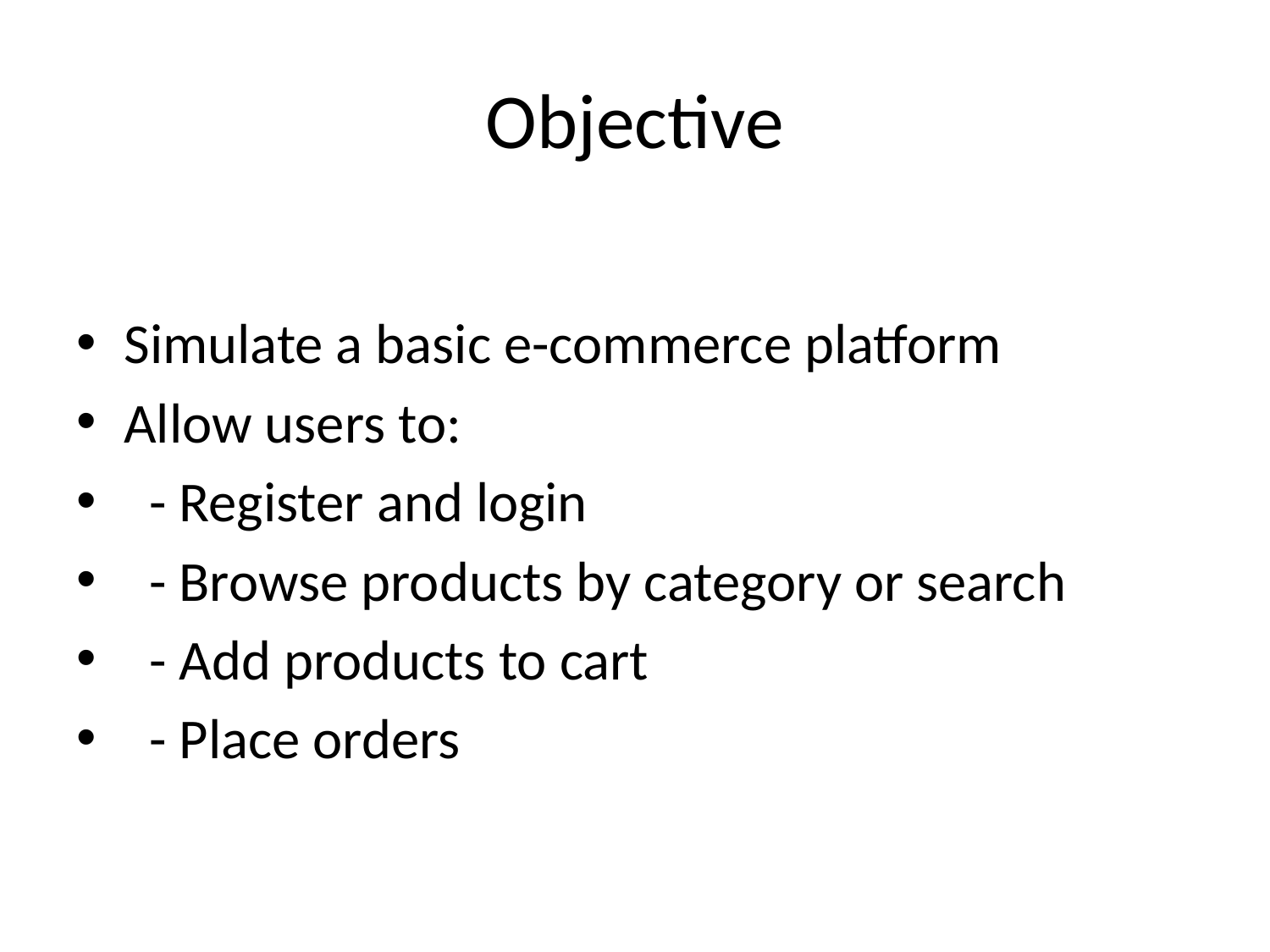

# Objective

Simulate a basic e-commerce platform
Allow users to:
  - Register and login
  - Browse products by category or search
  - Add products to cart
  - Place orders